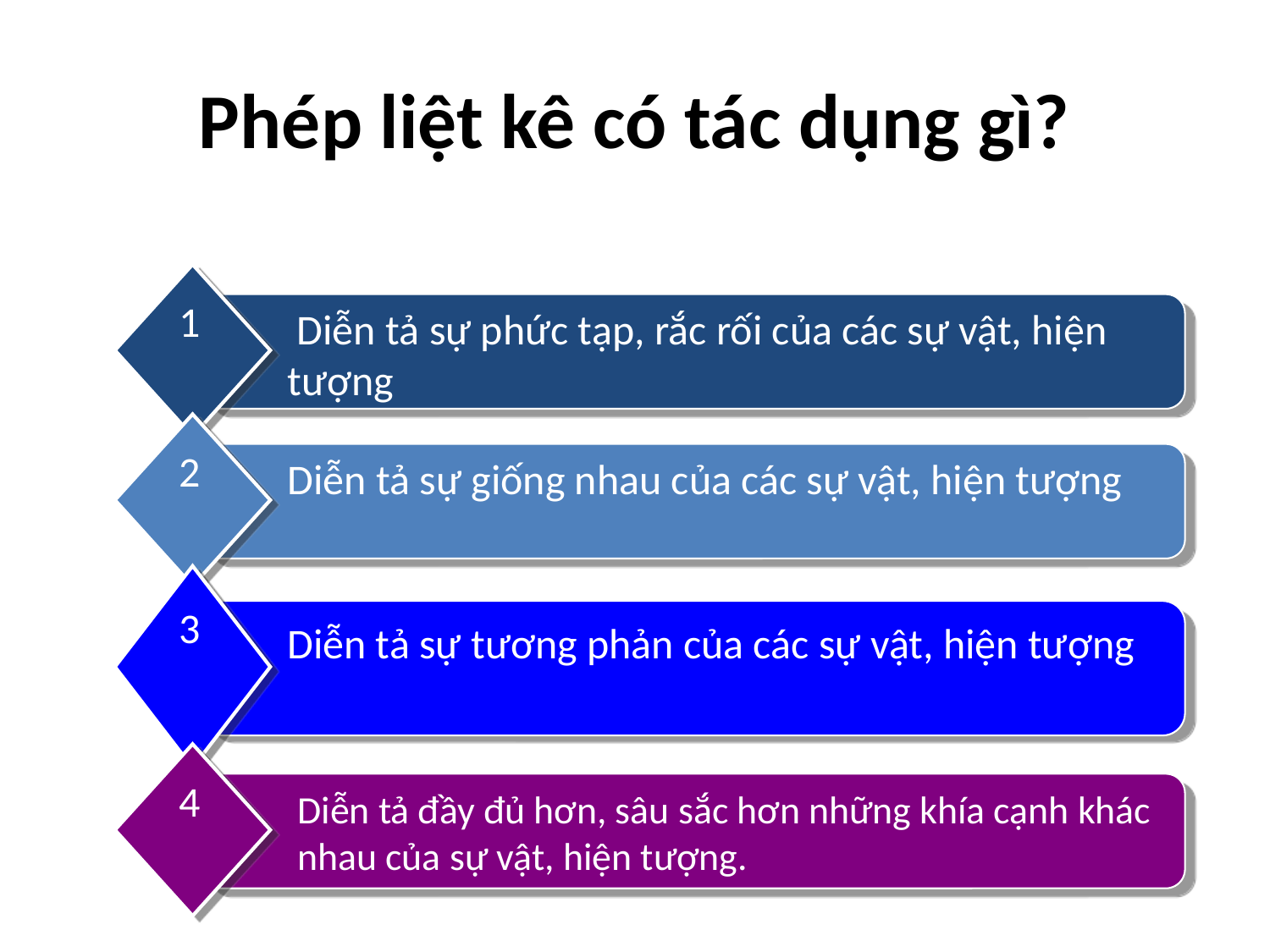

# Phép liệt kê có tác dụng gì?

1

 Diễn tả sự phức tạp, rắc rối của các sự vật, hiện tượng

2

Diễn tả sự giống nhau của các sự vật, hiện tượng

3

Diễn tả sự tương phản của các sự vật, hiện tượng

4

Diễn tả đầy đủ hơn, sâu sắc hơn những khía cạnh khác nhau của sự vật, hiện tượng.